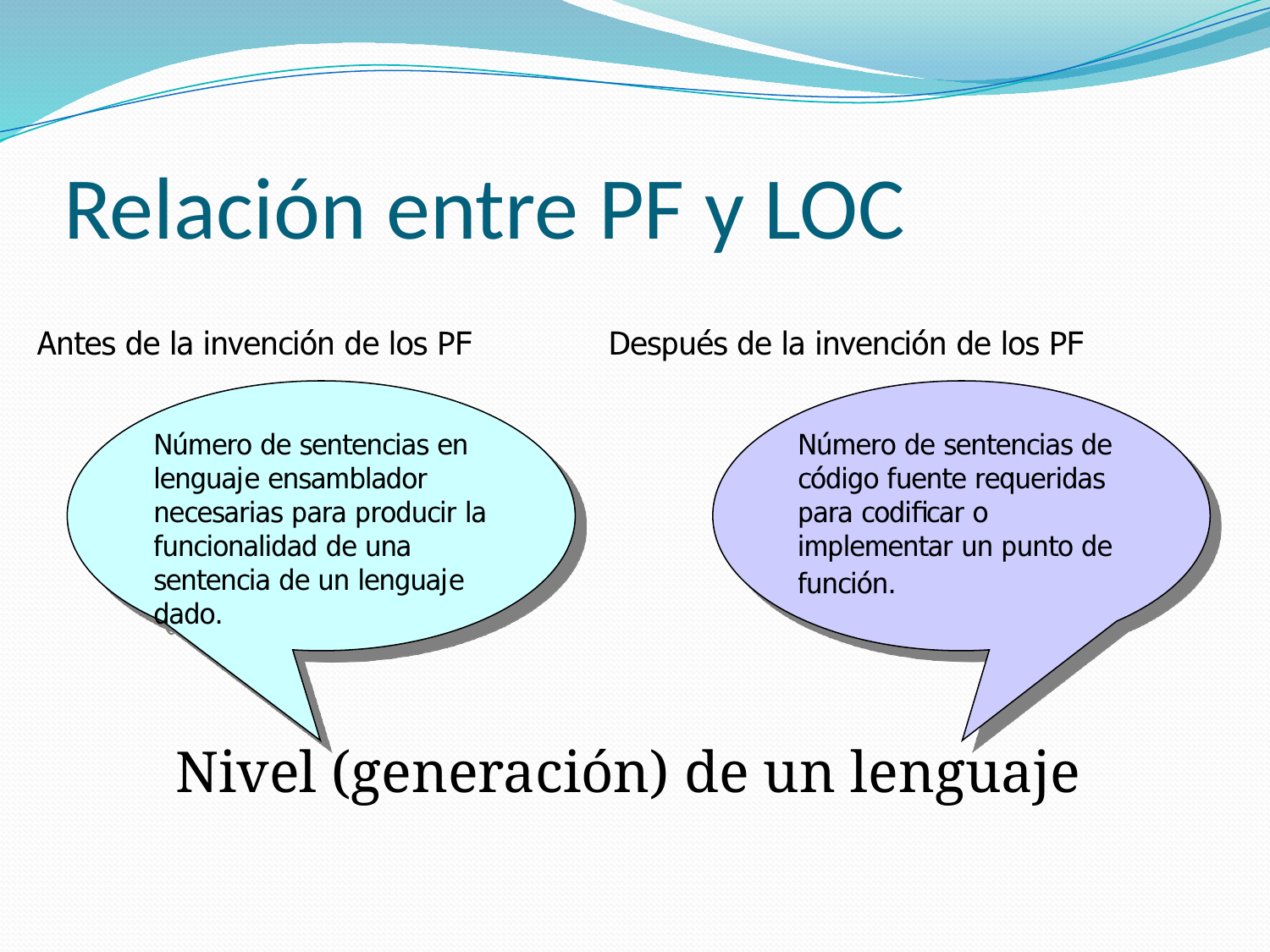

# Relación entre PF y LOC
Antes de la invención de los PF
Después de la invención de los PF
Número de sentencias en lenguaje ensamblador necesarias para producir la funcionalidad de una sentencia de un lenguaje dado.
Número de sentencias de código fuente requeridas para codificar o implementar un punto de función.
Nivel (generación) de un lenguaje